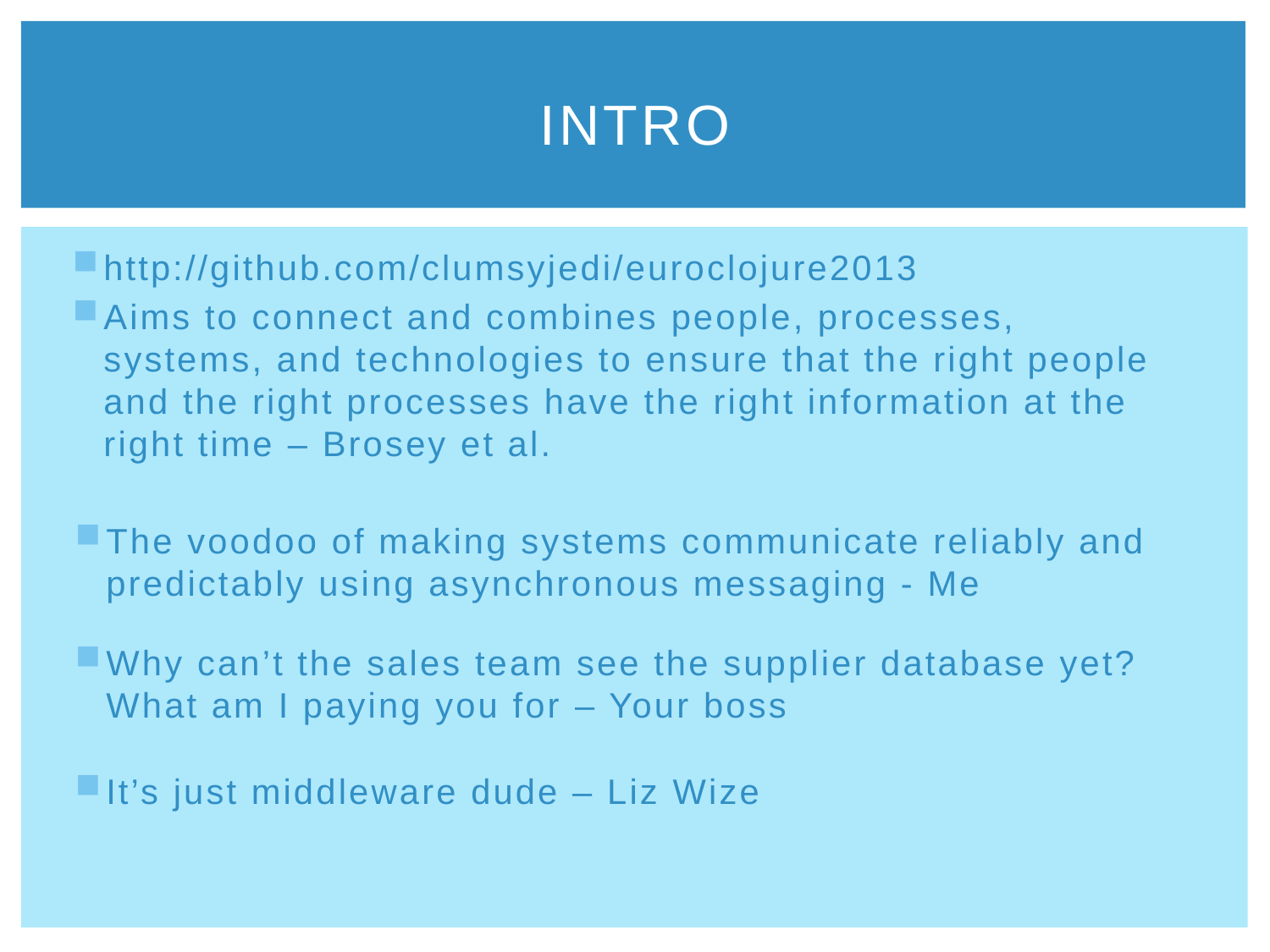

# Intro
http://github.com/clumsyjedi/euroclojure2013
Aims to connect and combines people, processes, systems, and technologies to ensure that the right people and the right processes have the right information at the right time – Brosey et al.

The voodoo of making systems communicate reliably and predictably using asynchronous messaging - Me
Why can’t the sales team see the supplier database yet? What am I paying you for – Your boss
It’s just middleware dude – Liz Wize